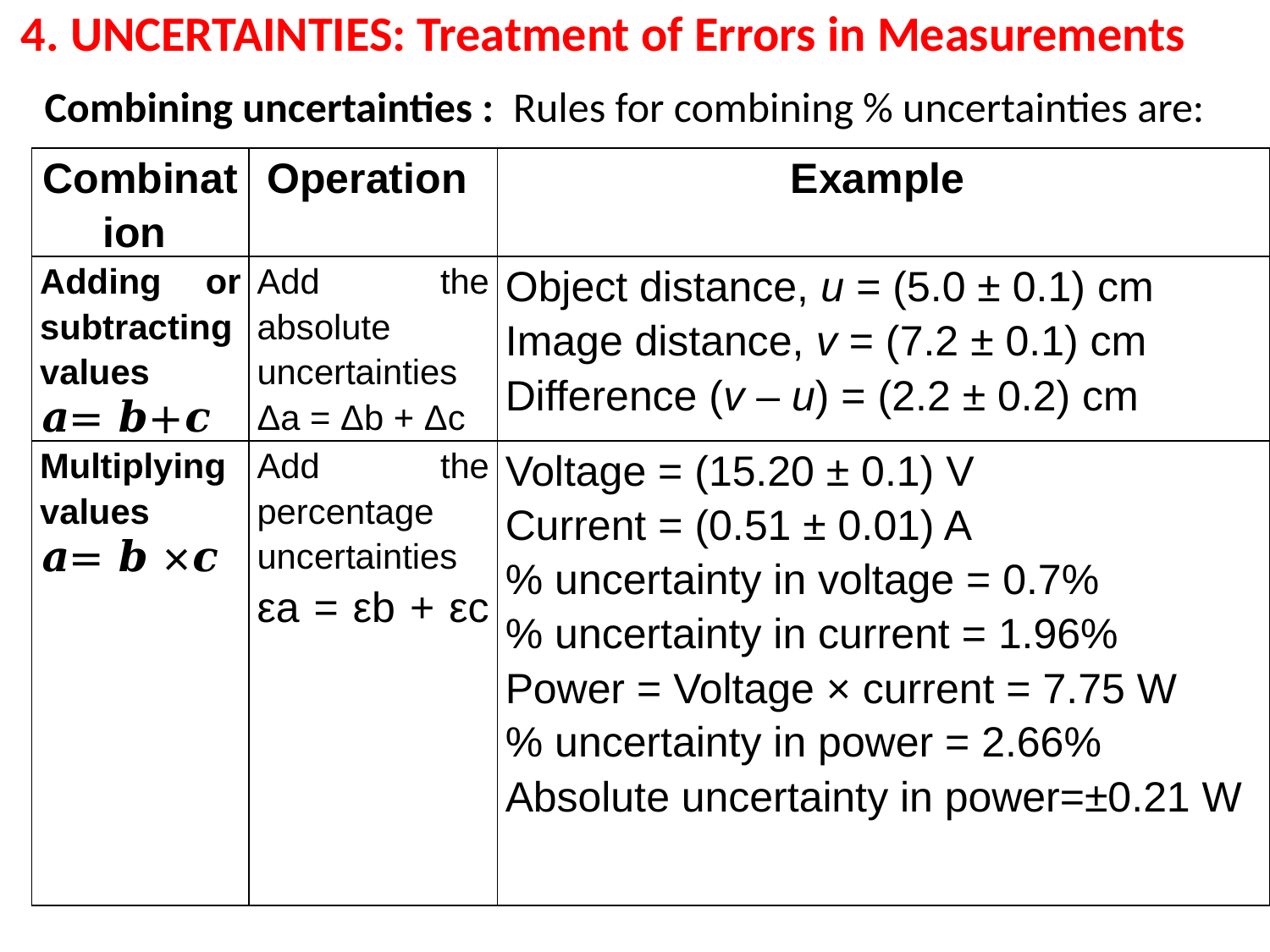

# 4. UNCERTAINTIES: Treatment of Errors in Measurements
Combining uncertainties :  Rules for combining % uncertainties are:
| Combination | Operation | Example |
| --- | --- | --- |
| Adding or subtracting values 𝒂= 𝒃+𝒄 | Add the absolute uncertainties Δa = Δb + Δc | Object distance, u = (5.0 ± 0.1) cm Image distance, v = (7.2 ± 0.1) cm Difference (v – u) = (2.2 ± 0.2) cm |
| Multiplying values 𝒂= 𝒃 ×𝒄 | Add the percentage uncertainties εa = εb + εc | Voltage = (15.20 ± 0.1) V Current = (0.51 ± 0.01) A % uncertainty in voltage = 0.7% % uncertainty in current = 1.96% Power = Voltage × current = 7.75 W % uncertainty in power = 2.66% Absolute uncertainty in power=±0.21 W |